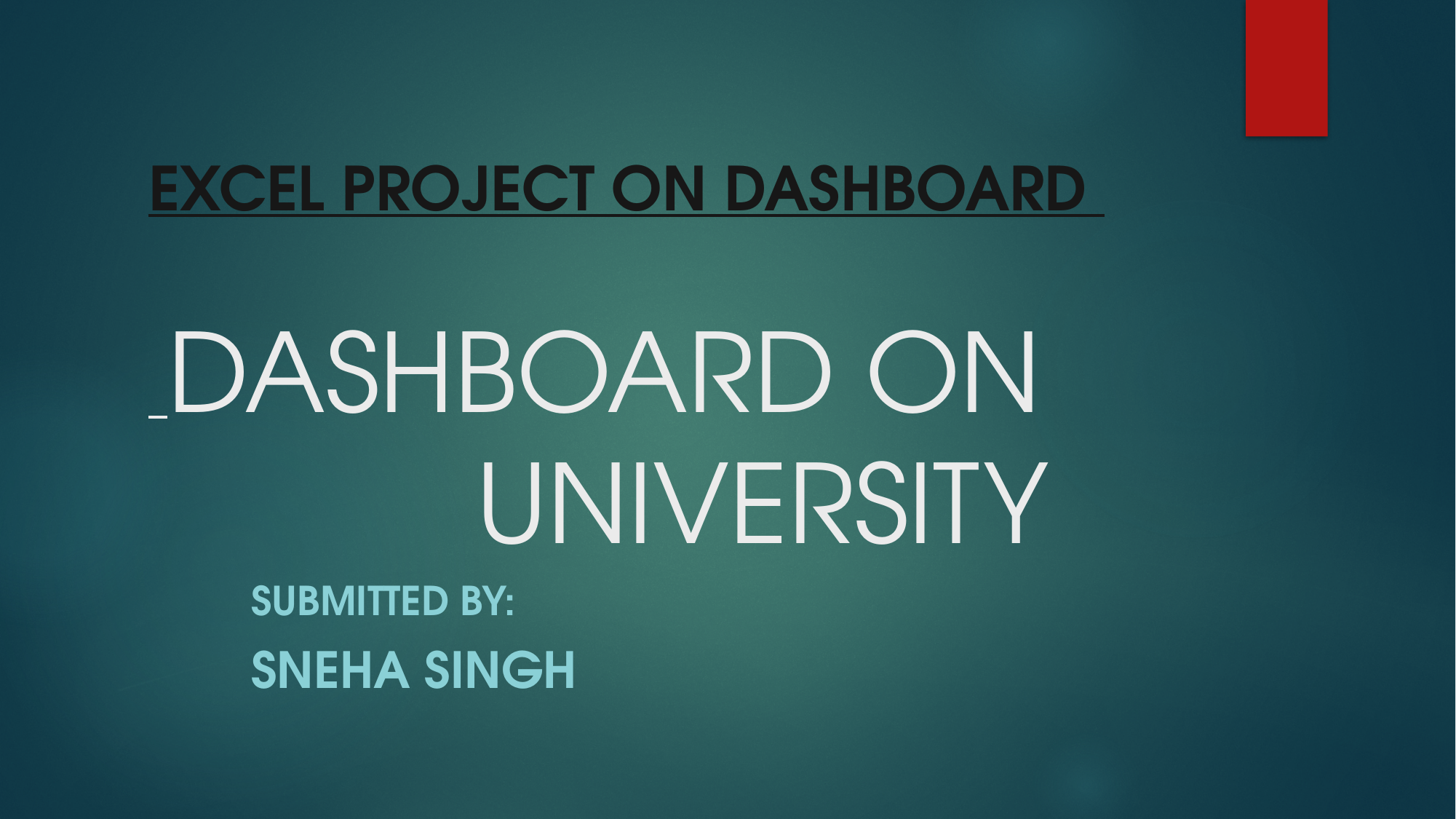

# EXCEL PROJECT ON DASHBOARD DASHBOARD ON     			UNIVERSITY
								SUBMITTED BY:
												Sneha singh